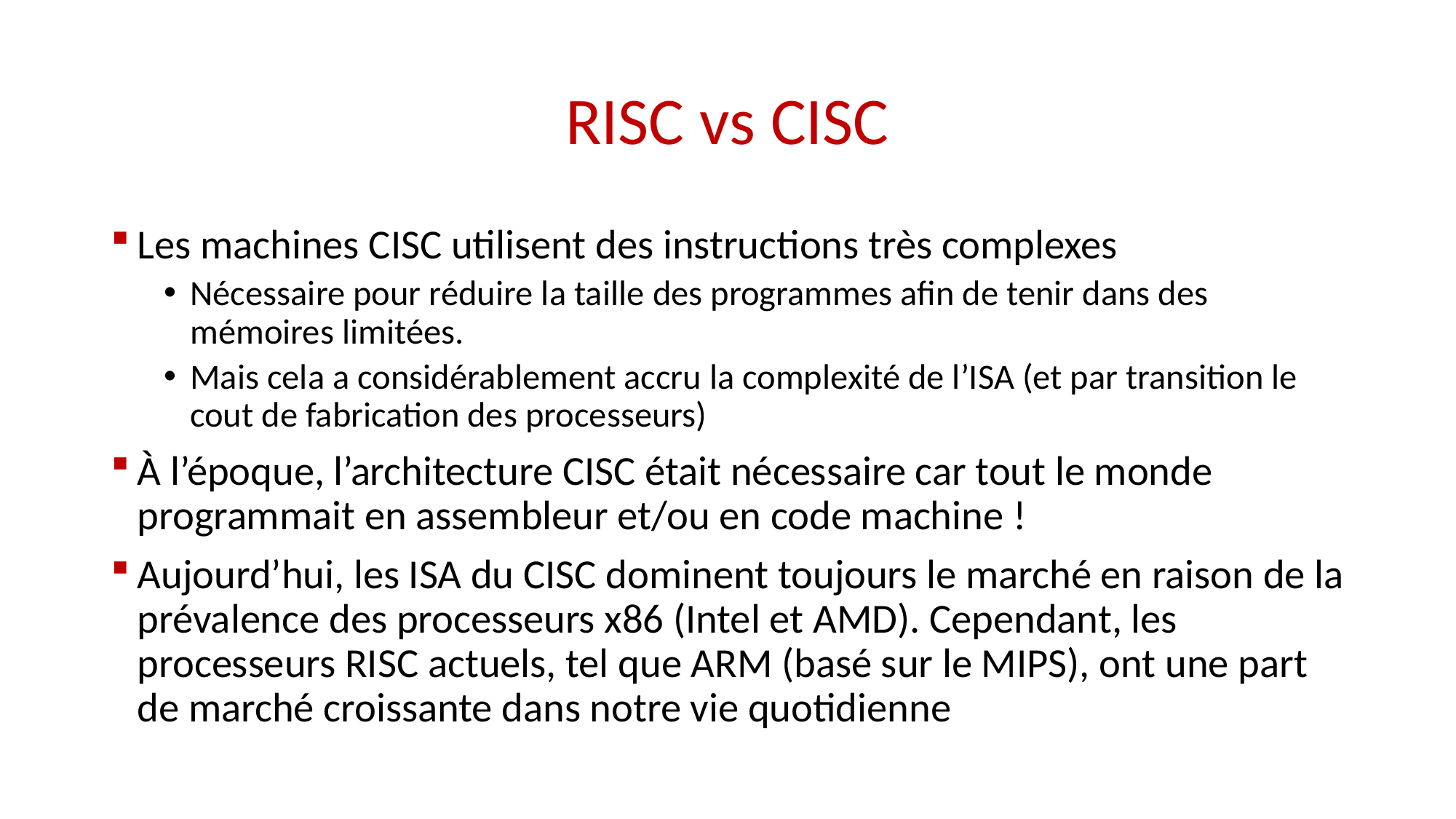

# RISC vs CISC
Les machines CISC utilisent des instructions très complexes
Nécessaire pour réduire la taille des programmes afin de tenir dans des mémoires limitées.
Mais cela a considérablement accru la complexité de l’ISA (et par transition le cout de fabrication des processeurs)
À l’époque, l’architecture CISC était nécessaire car tout le monde programmait en assembleur et/ou en code machine !
Aujourd’hui, les ISA du CISC dominent toujours le marché en raison de la prévalence des processeurs x86 (Intel et AMD). Cependant, les processeurs RISC actuels, tel que ARM (basé sur le MIPS), ont une part de marché croissante dans notre vie quotidienne